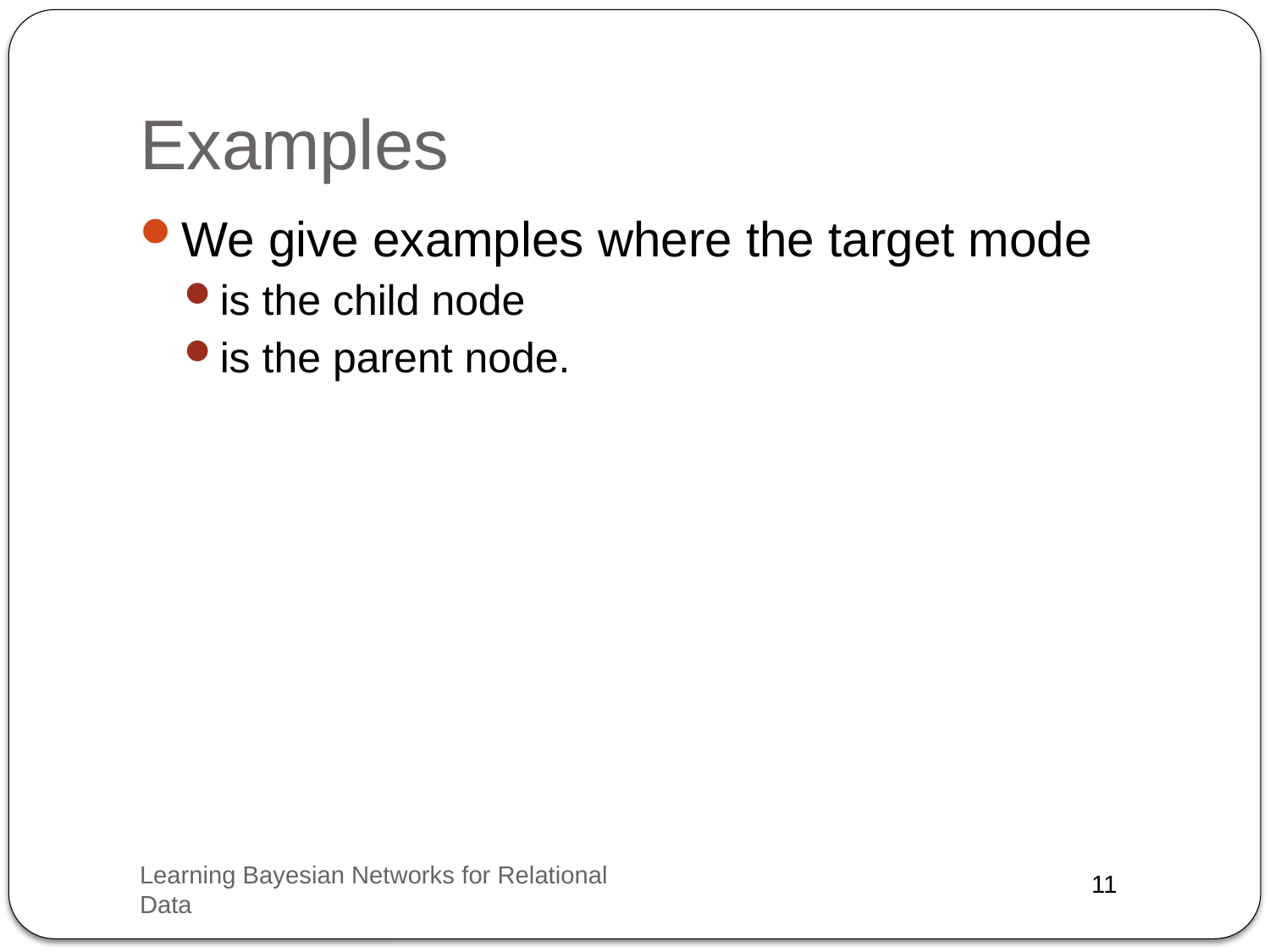

# Examples
We give examples where the target mode
is the child node
is the parent node.
Learning Bayesian Networks for Relational Data